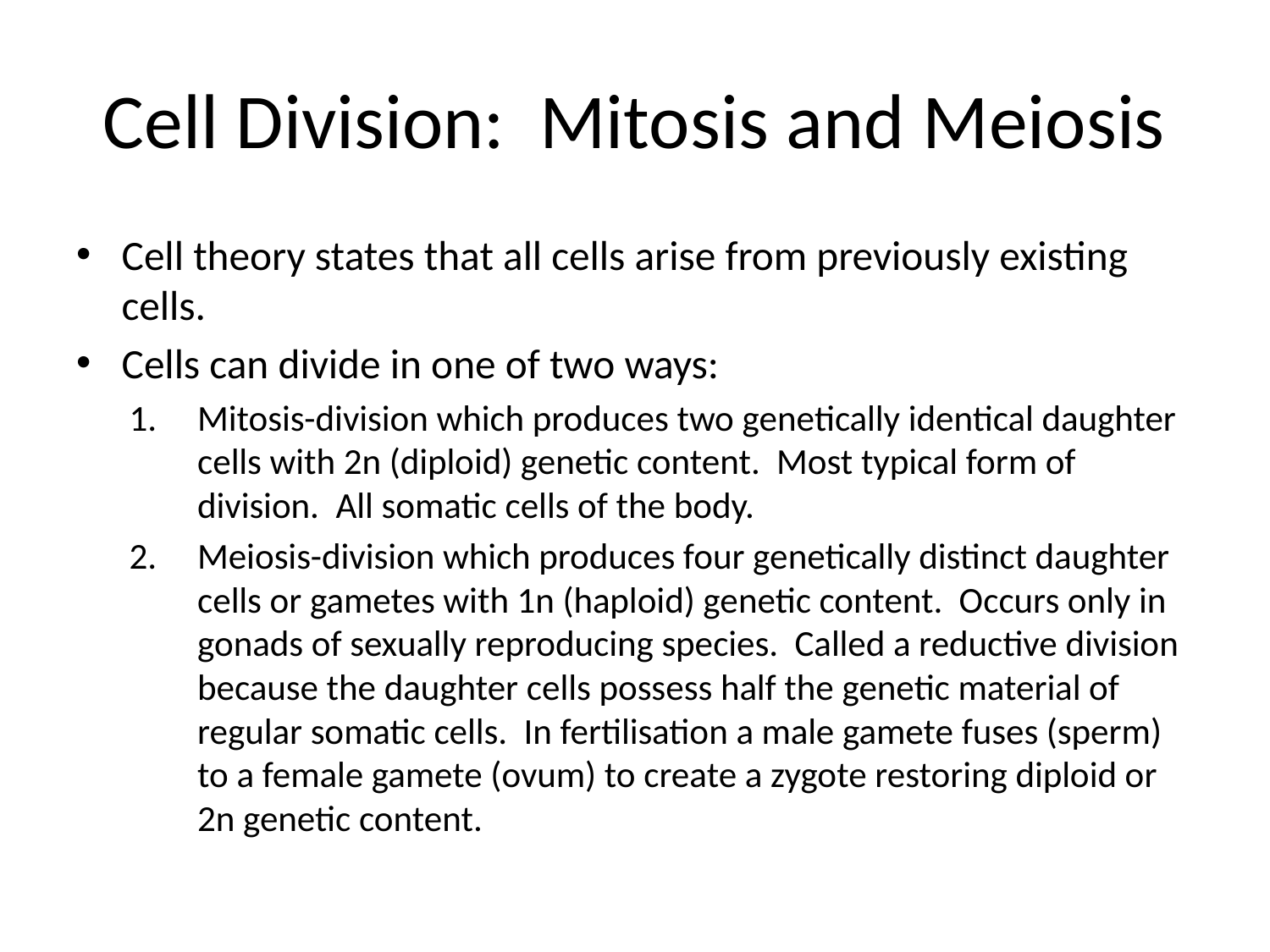

# Cell Division:  Mitosis and Meiosis
Cell theory states that all cells arise from previously existing cells.
Cells can divide in one of two ways:
Mitosis-division which produces two genetically identical daughter cells with 2n (diploid) genetic content.  Most typical form of division.  All somatic cells of the body.
Meiosis-division which produces four genetically distinct daughter cells or gametes with 1n (haploid) genetic content.  Occurs only in gonads of sexually reproducing species.  Called a reductive division because the daughter cells possess half the genetic material of regular somatic cells.  In fertilisation a male gamete fuses (sperm) to a female gamete (ovum) to create a zygote restoring diploid or 2n genetic content.